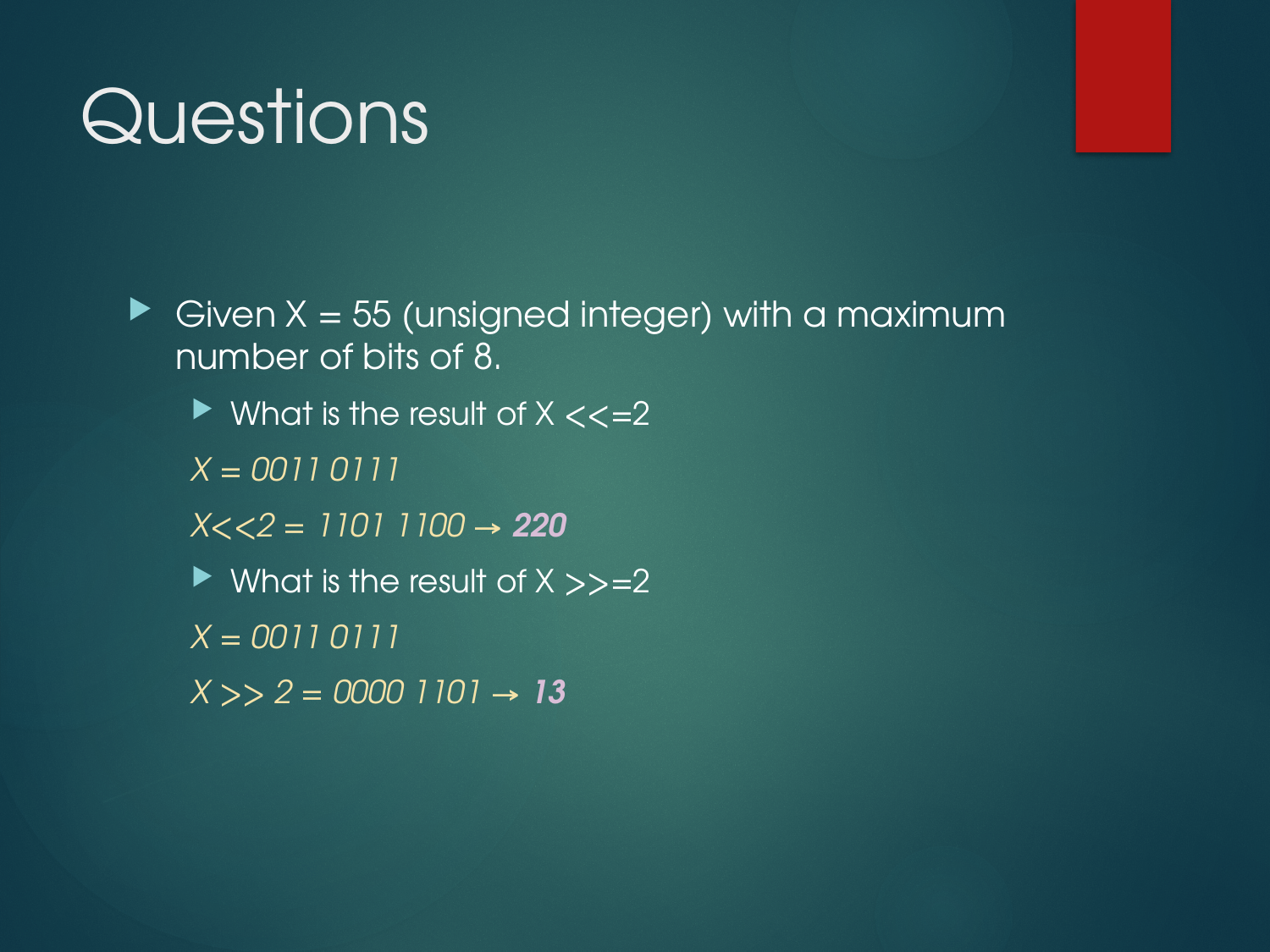

# Questions
Given X = 55 (unsigned integer) with a maximum number of bits of 8.
What is the result of X <<=2
X = 0011 0111
X<<2 = 1101 1100 → 220
What is the result of X >>=2
X = 0011 0111
X >> 2 = 0000 1101 → 13